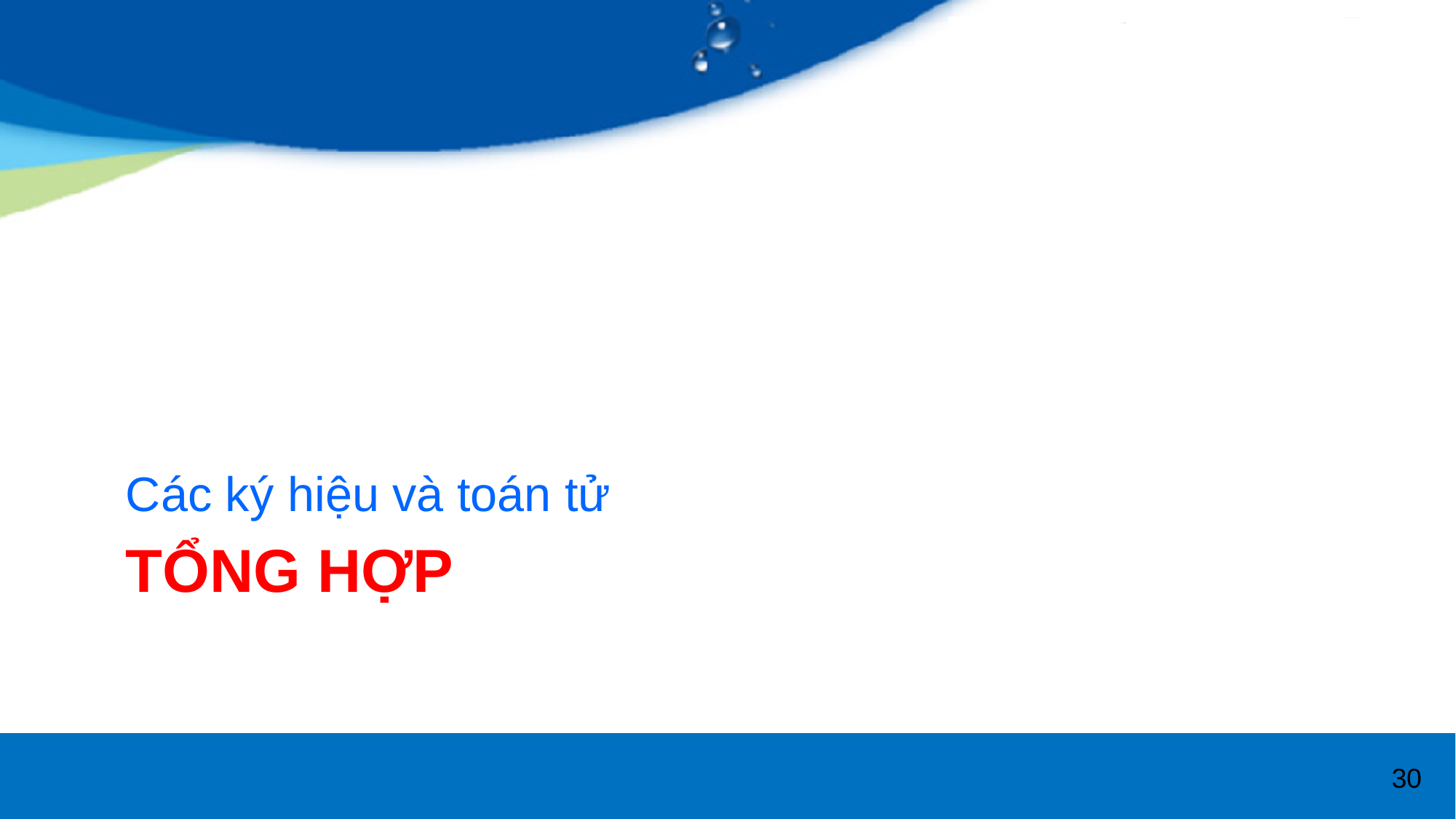

Các ký hiệu và toán tử
# Tổng hợp